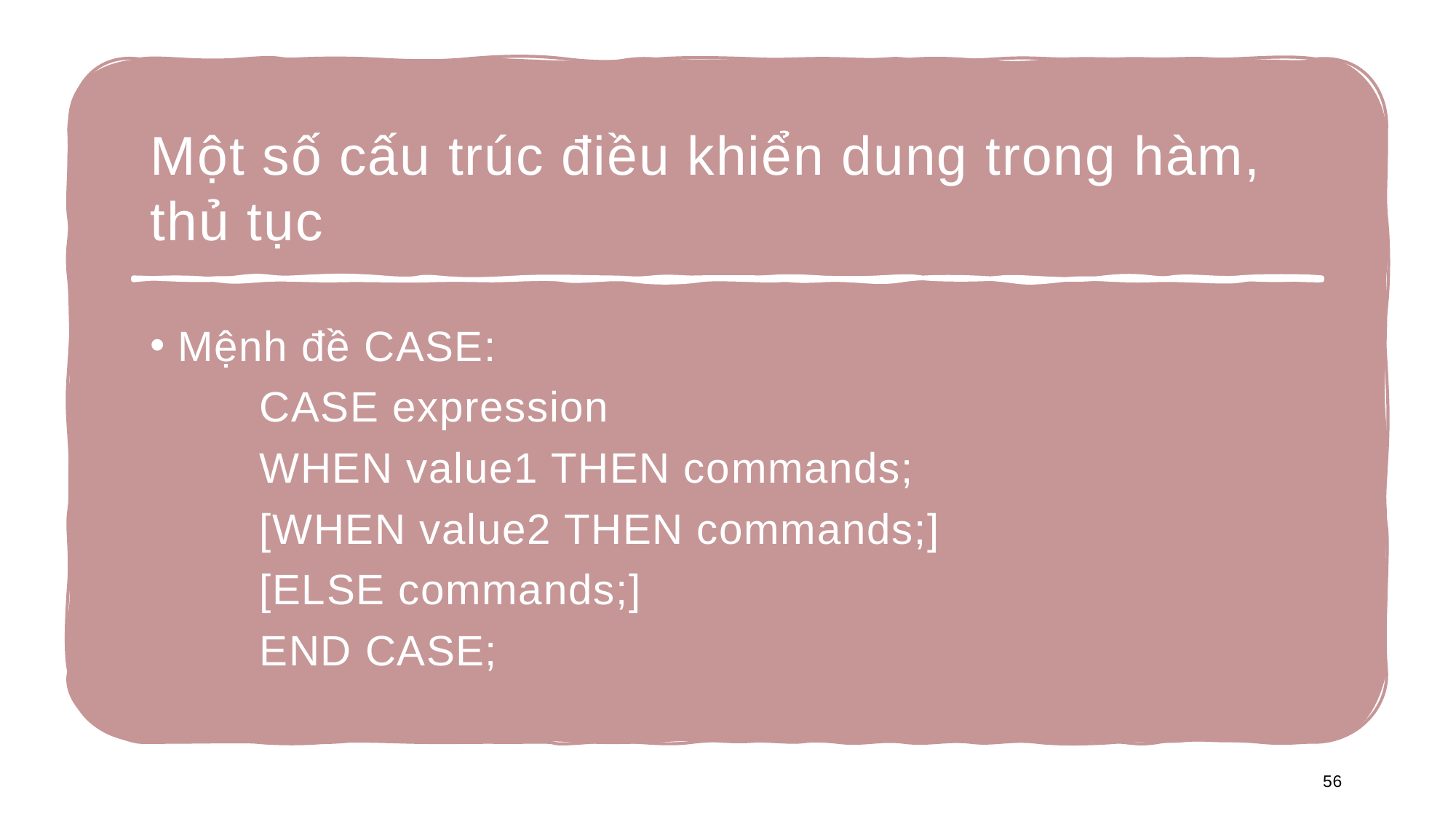

# Một số cấu trúc điều khiển dung trong hàm, thủ tục

Mệnh đề CASE:
	CASE expression
	WHEN value1 THEN commands;
	[WHEN value2 THEN commands;]
	[ELSE commands;]
	END CASE;

56